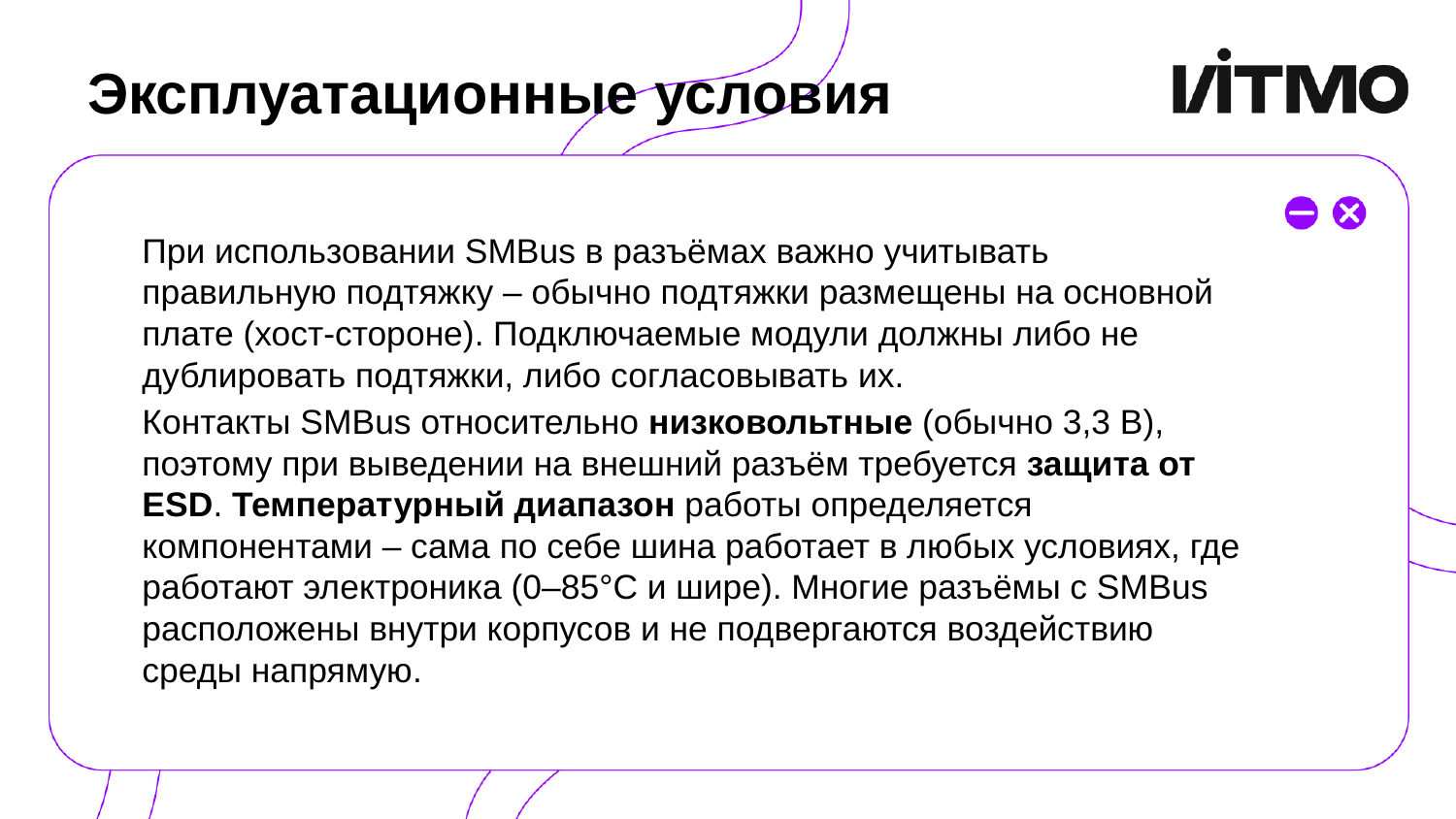

# Эксплуатационные условия
При использовании SMBus в разъёмах важно учитывать правильную подтяжку – обычно подтяжки размещены на основной плате (хост-стороне). Подключаемые модули должны либо не дублировать подтяжки, либо согласовывать их.
Контакты SMBus относительно низковольтные (обычно 3,3 В), поэтому при выведении на внешний разъём требуется защита от ESD. Температурный диапазон работы определяется компонентами – сама по себе шина работает в любых условиях, где работают электроника (0–85°C и шире). Многие разъёмы с SMBus расположены внутри корпусов и не подвергаются воздействию среды напрямую.